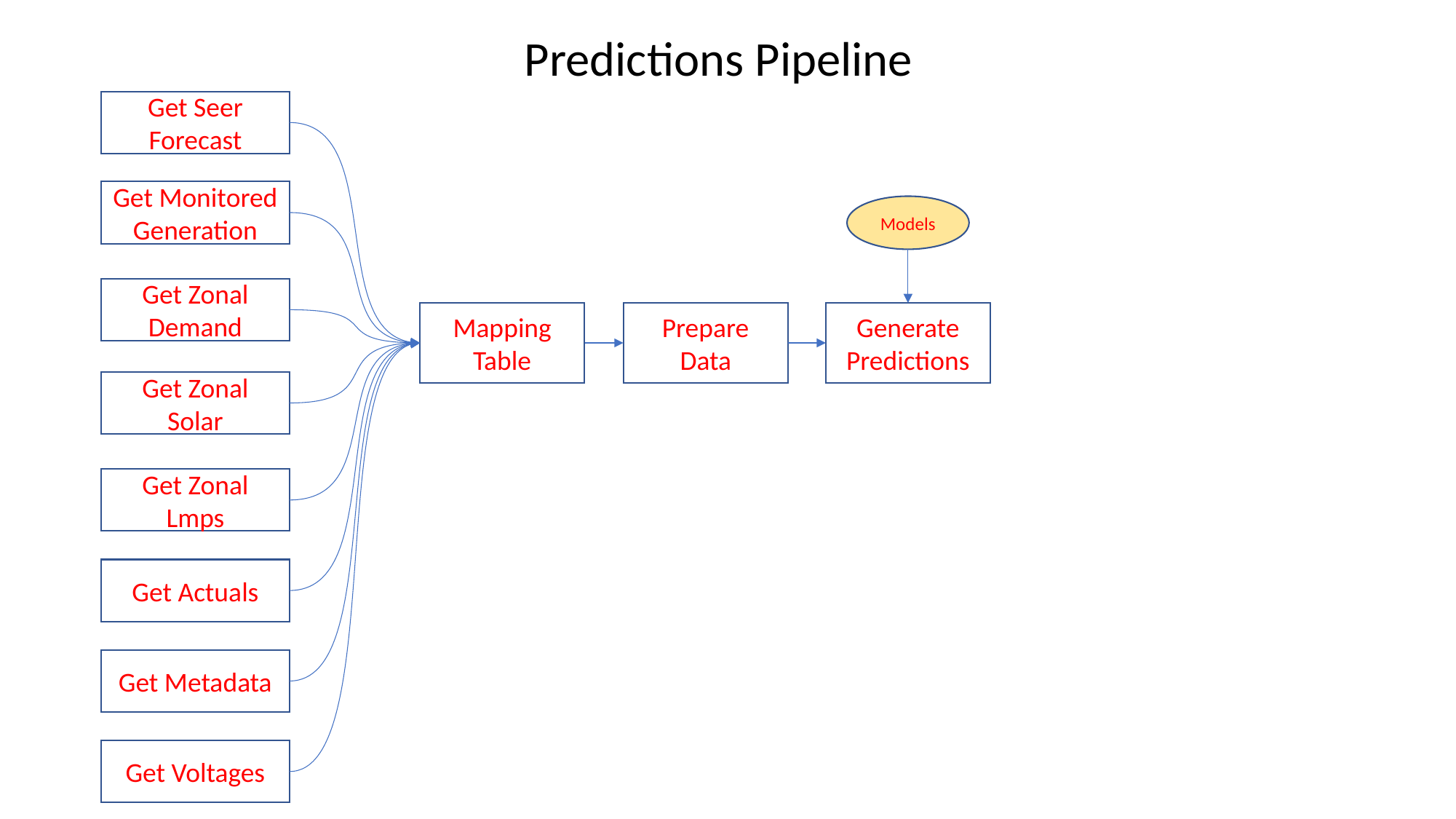

Predictions Pipeline
Get Seer Forecast
Get Monitored Generation
Models
Get Zonal Demand
Mapping Table
Prepare Data
Generate Predictions
Get Zonal Solar
Get Zonal Lmps
Get Actuals
Get Metadata
Get Voltages